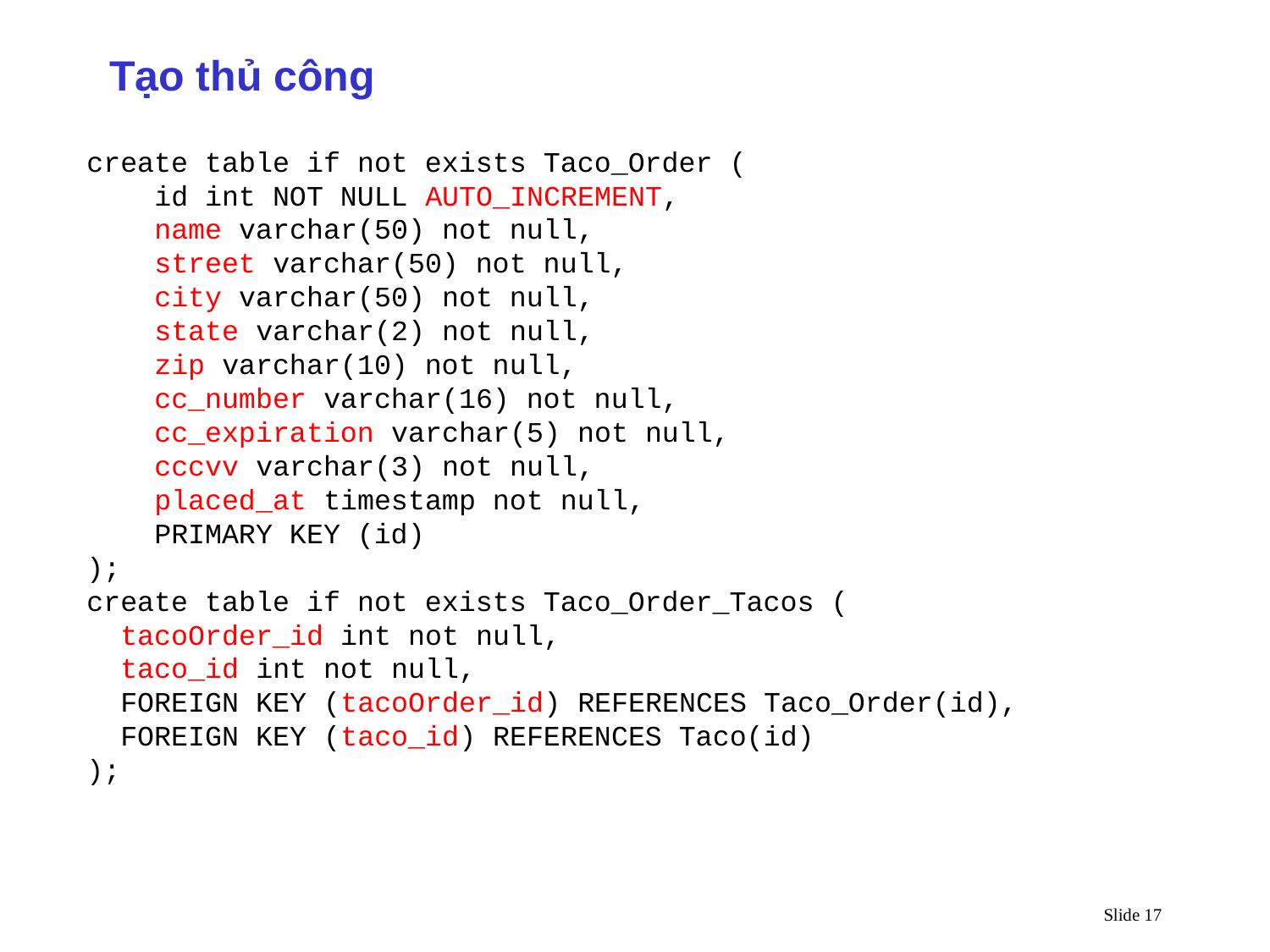

Tạo thủ công
create table if not exists Taco_Order (
    id int NOT NULL AUTO_INCREMENT,
    name varchar(50) not null,
    street varchar(50) not null,
    city varchar(50) not null,
    state varchar(2) not null,
    zip varchar(10) not null,
    cc_number varchar(16) not null,
    cc_expiration varchar(5) not null,
    cccvv varchar(3) not null,
    placed_at timestamp not null,
    PRIMARY KEY (id)
);
create table if not exists Taco_Order_Tacos (
  tacoOrder_id int not null,
  taco_id int not null,
  FOREIGN KEY (tacoOrder_id) REFERENCES Taco_Order(id),
  FOREIGN KEY (taco_id) REFERENCES Taco(id)
);

Slide 17